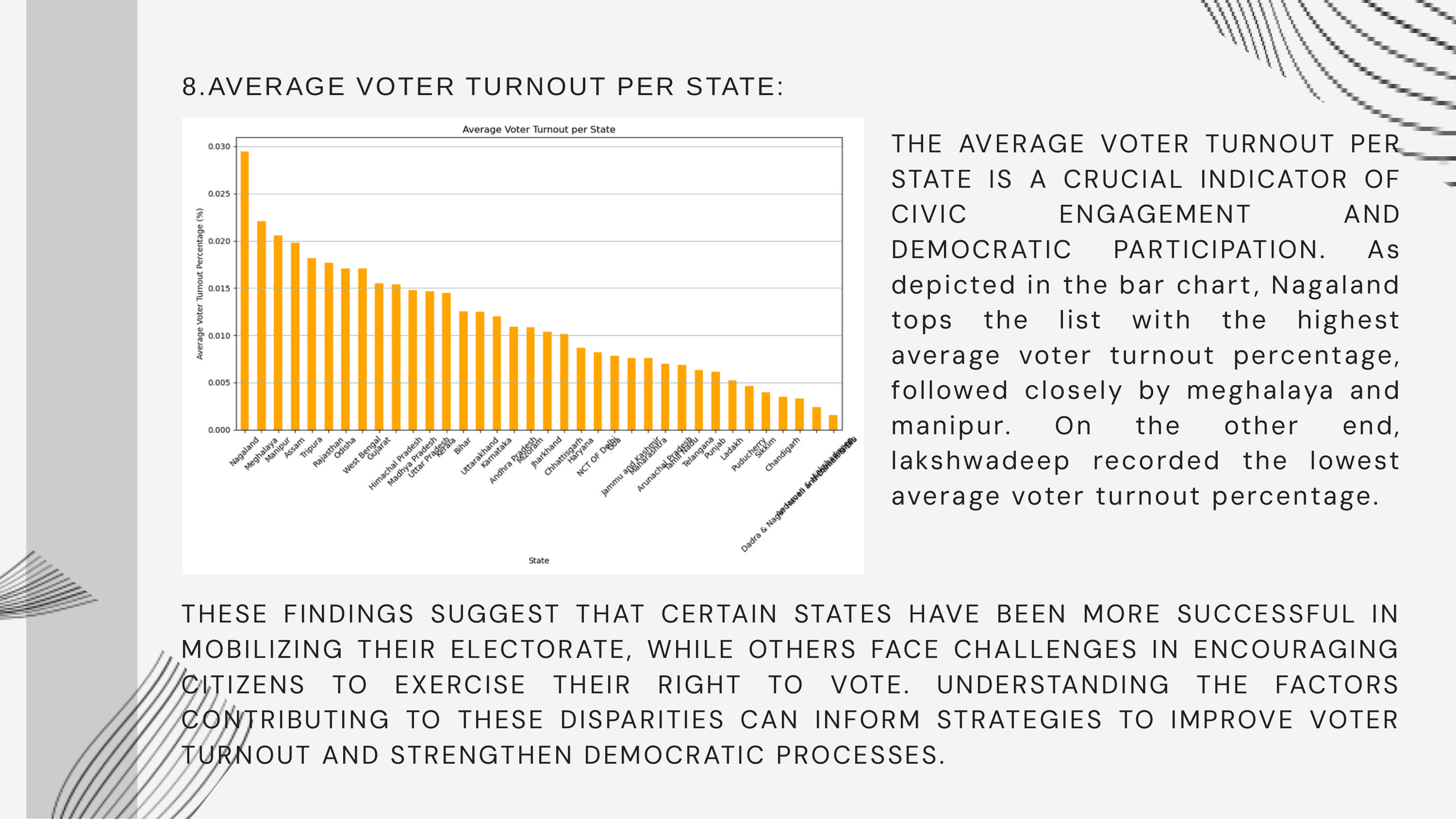

8.AVERAGE VOTER TURNOUT PER STATE:

THE AVERAGE VOTER TURNOUT PER STATE IS A CRUCIAL INDICATOR OF CIVIC ENGAGEMENT AND DEMOCRATIC PARTICIPATION. As depicted in the bar chart, Nagaland tops the list with the highest average voter turnout percentage, followed closely by meghalaya and manipur. On the other end, lakshwadeep recorded the lowest average voter turnout percentage.

THESE FINDINGS SUGGEST THAT CERTAIN STATES HAVE BEEN MORE SUCCESSFUL IN MOBILIZING THEIR ELECTORATE, WHILE OTHERS FACE CHALLENGES IN ENCOURAGING CITIZENS TO EXERCISE THEIR RIGHT TO VOTE. UNDERSTANDING THE FACTORS CONTRIBUTING TO THESE DISPARITIES CAN INFORM STRATEGIES TO IMPROVE VOTER TURNOUT AND STRENGTHEN DEMOCRATIC PROCESSES.